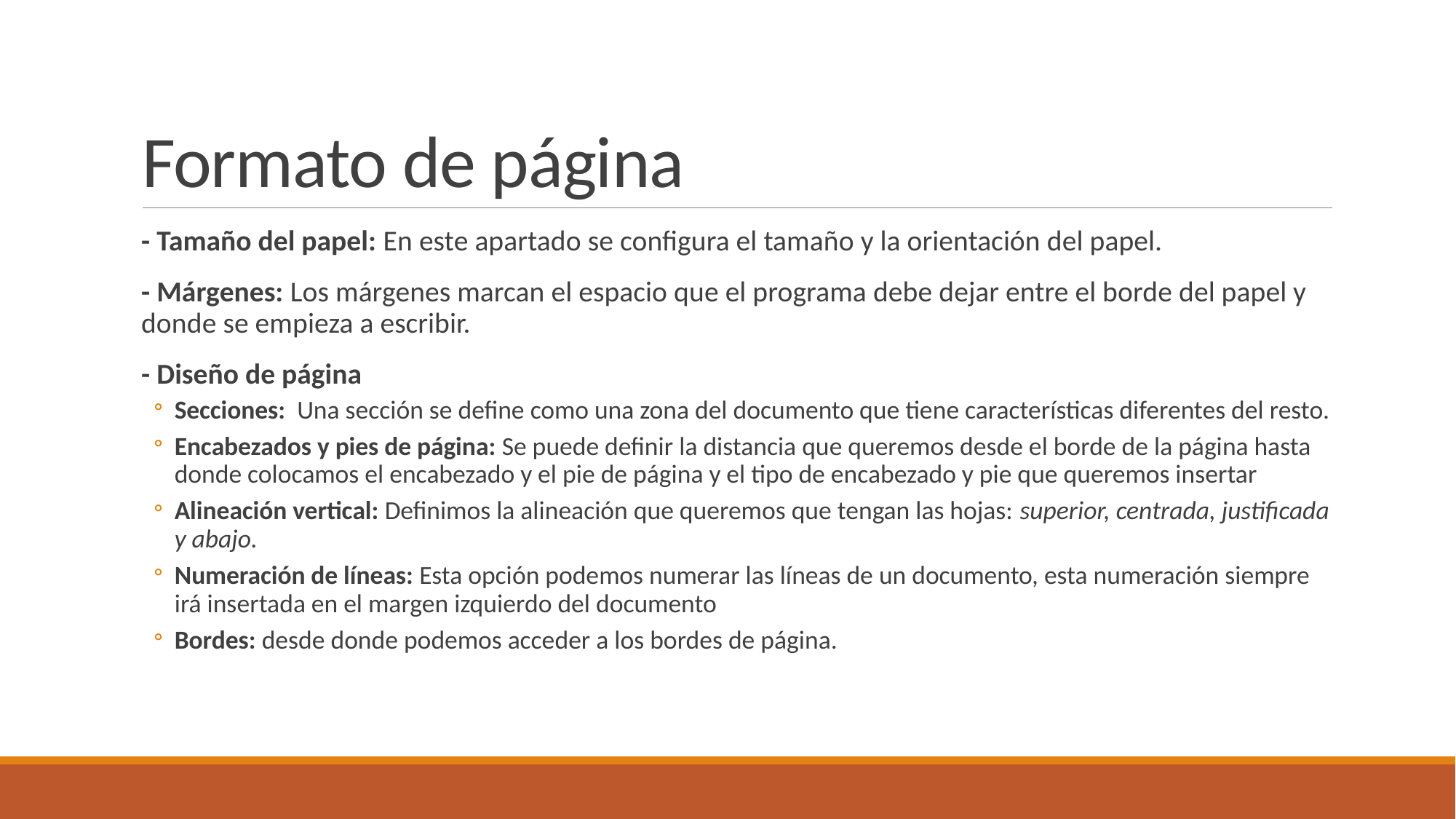

# Formato de página
- Tamaño del papel: En este apartado se configura el tamaño y la orientación del papel.
- Márgenes: Los márgenes marcan el espacio que el programa debe dejar entre el borde del papel y donde se empieza a escribir.
- Diseño de página
Secciones:  Una sección se define como una zona del documento que tiene características diferentes del resto.
Encabezados y pies de página: Se puede definir la distancia que queremos desde el borde de la página hasta donde colocamos el encabezado y el pie de página y el tipo de encabezado y pie que queremos insertar
Alineación vertical: Definimos la alineación que queremos que tengan las hojas: superior, centrada, justificada y abajo.
Numeración de líneas: Esta opción podemos numerar las líneas de un documento, esta numeración siempre irá insertada en el margen izquierdo del documento
Bordes: desde donde podemos acceder a los bordes de página.